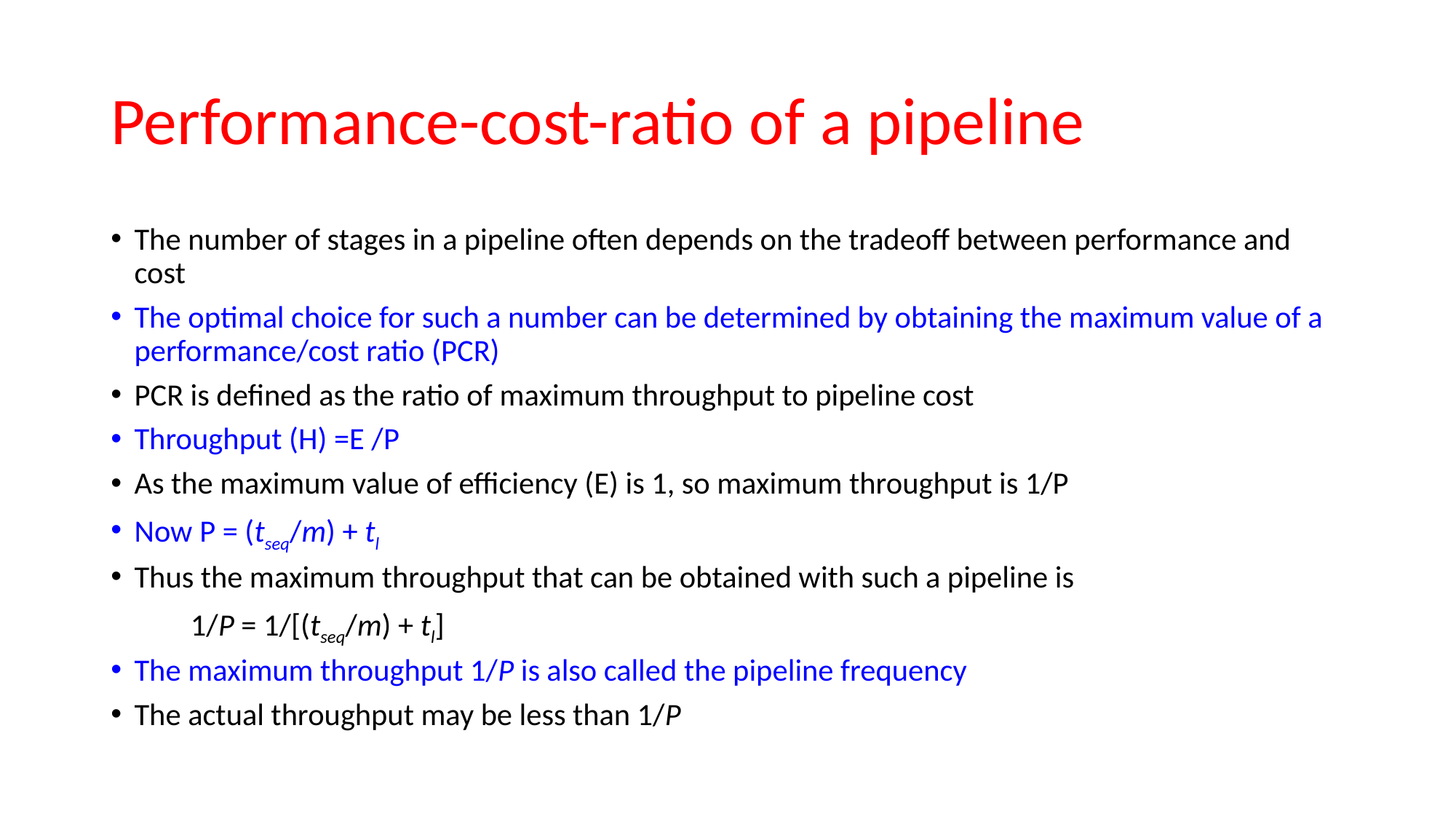

# Performance-cost-ratio of a pipeline
The number of stages in a pipeline often depends on the tradeoff between performance and cost
The optimal choice for such a number can be determined by obtaining the maximum value of a performance/cost ratio (PCR)
PCR is defined as the ratio of maximum throughput to pipeline cost
Throughput (H) =E /P
As the maximum value of efficiency (E) is 1, so maximum throughput is 1/P
Now P = (tseq/m) + tl
Thus the maximum throughput that can be obtained with such a pipeline is
		1/P = 1/[(tseq/m) + tl]
The maximum throughput 1/P is also called the pipeline frequency
The actual throughput may be less than 1/P